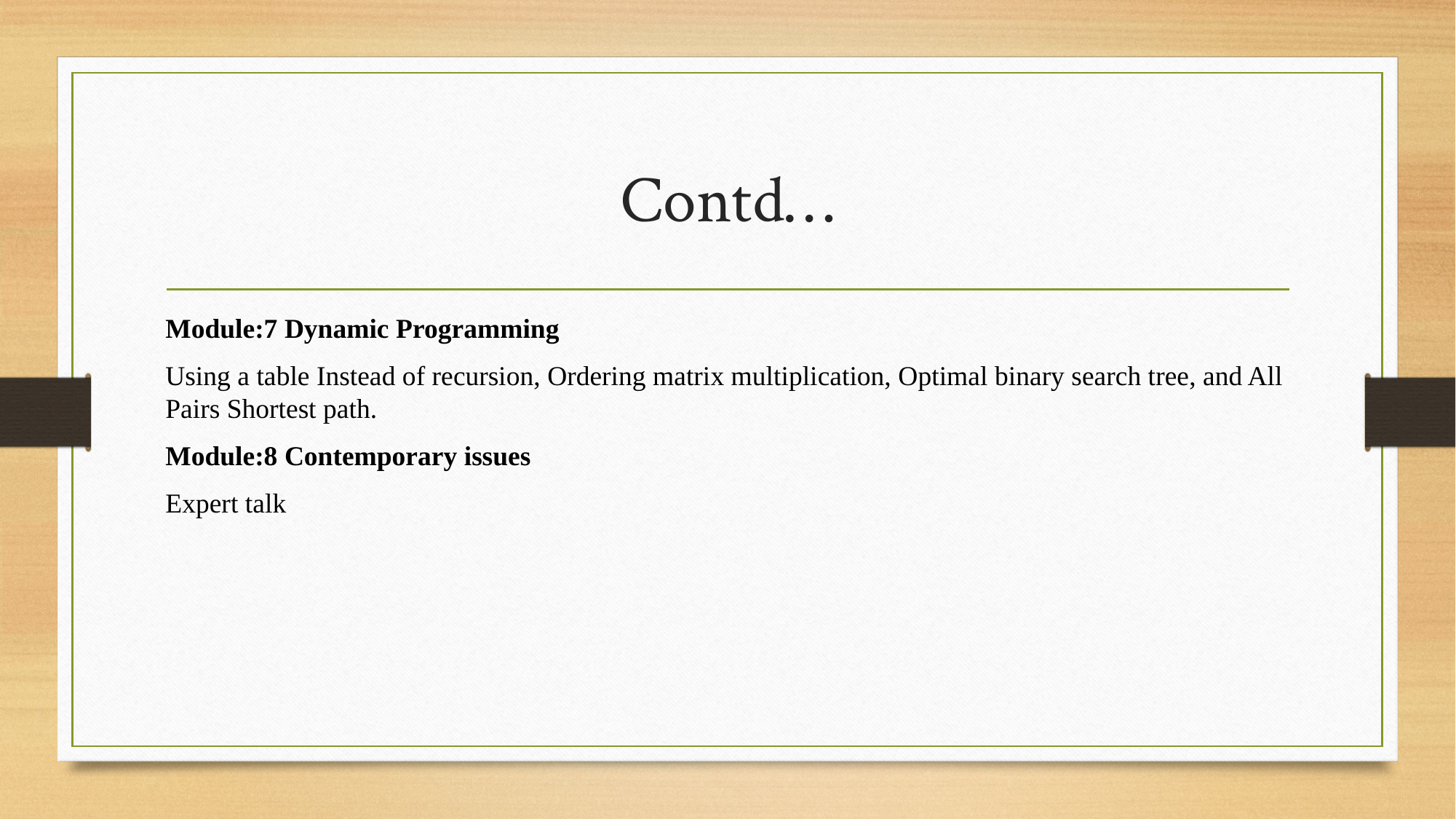

# Contd…
Module:7 Dynamic Programming
Using a table Instead of recursion, Ordering matrix multiplication, Optimal binary search tree, and All Pairs Shortest path.
Module:8 Contemporary issues
Expert talk